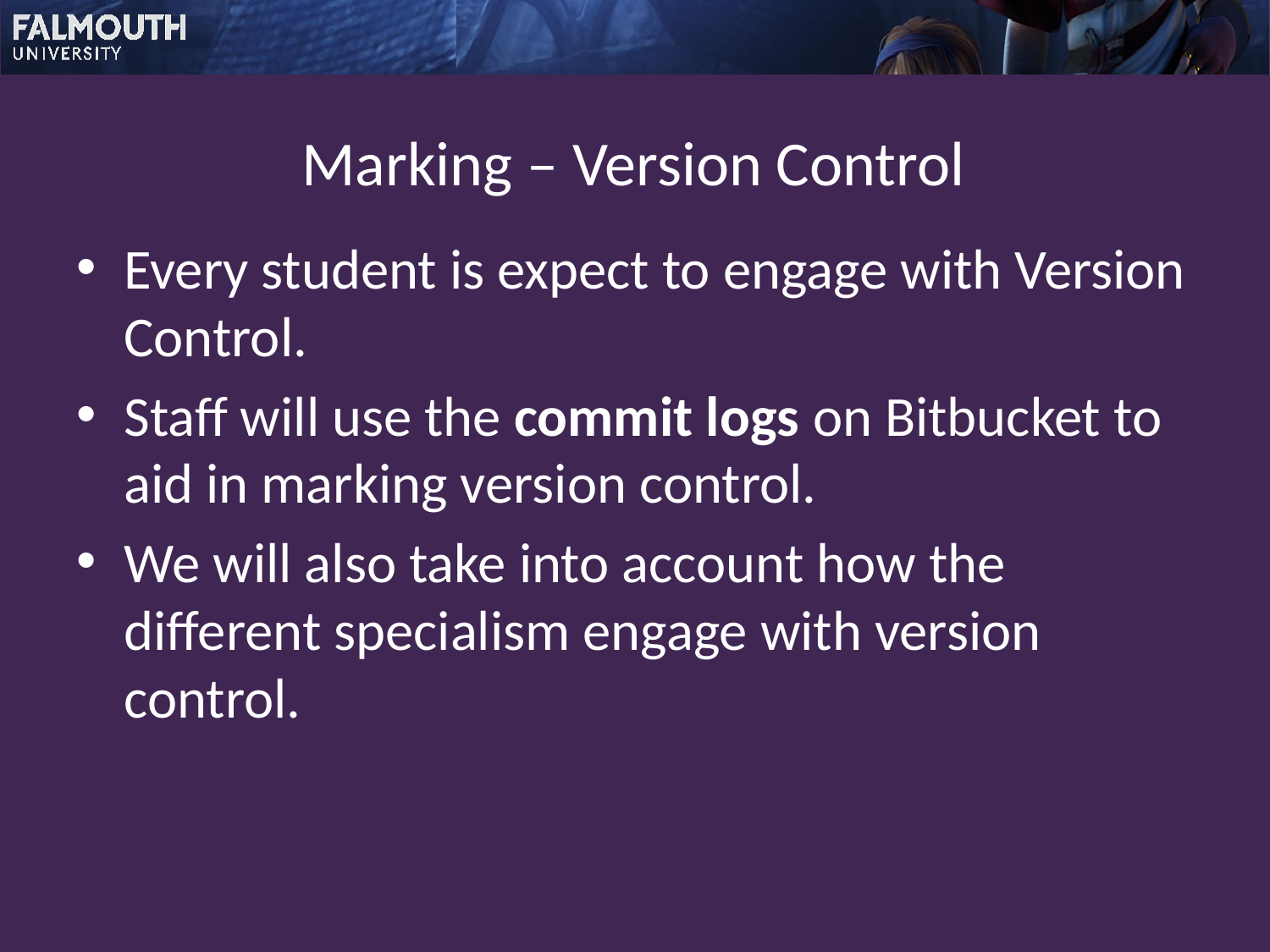

# Marking – Version Control
Every student is expect to engage with Version Control.
Staff will use the commit logs on Bitbucket to aid in marking version control.
We will also take into account how the different specialism engage with version control.